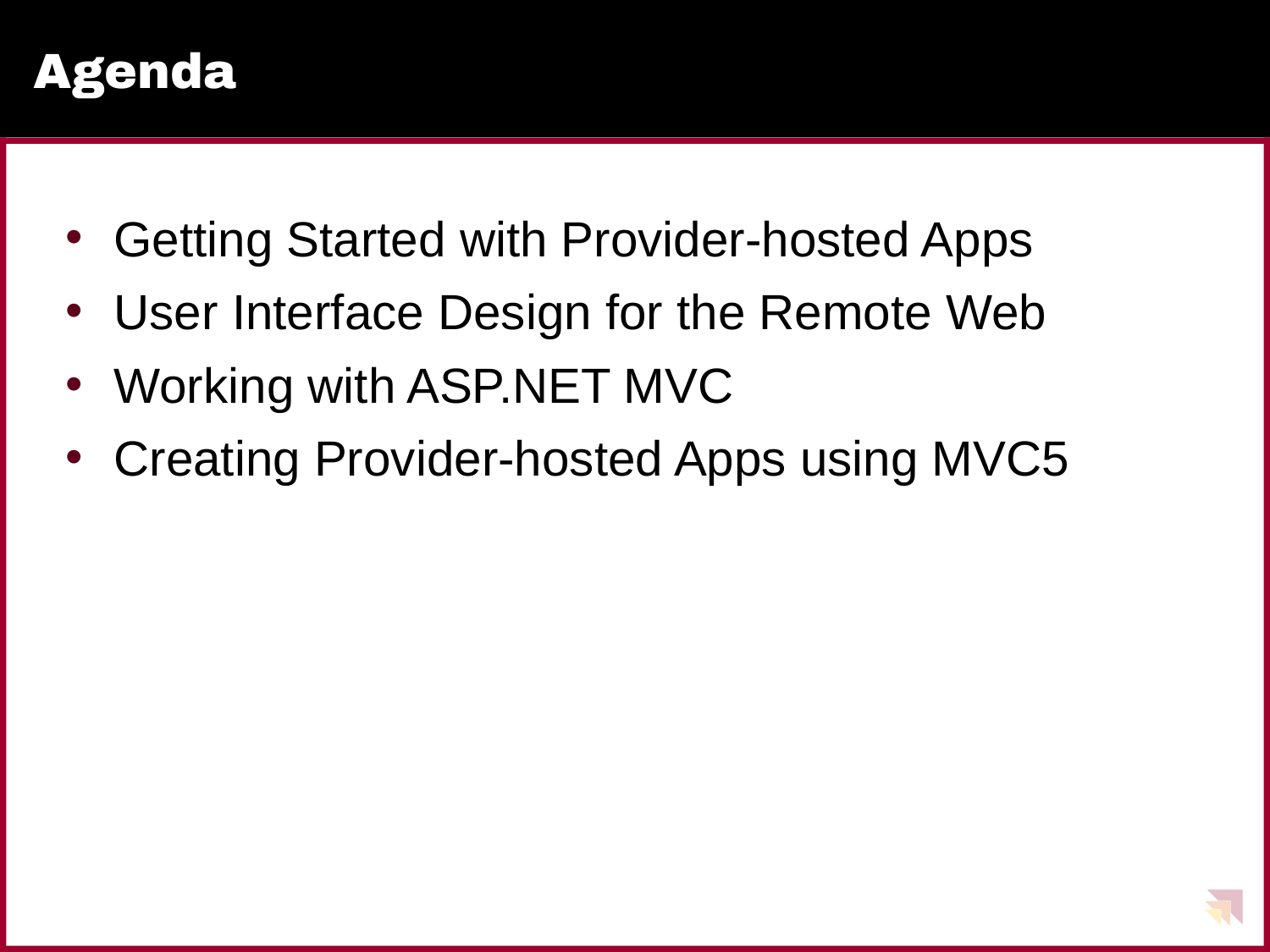

# Agenda
Getting Started with Provider-hosted Apps
User Interface Design for the Remote Web
Working with ASP.NET MVC
Creating Provider-hosted Apps using MVC5